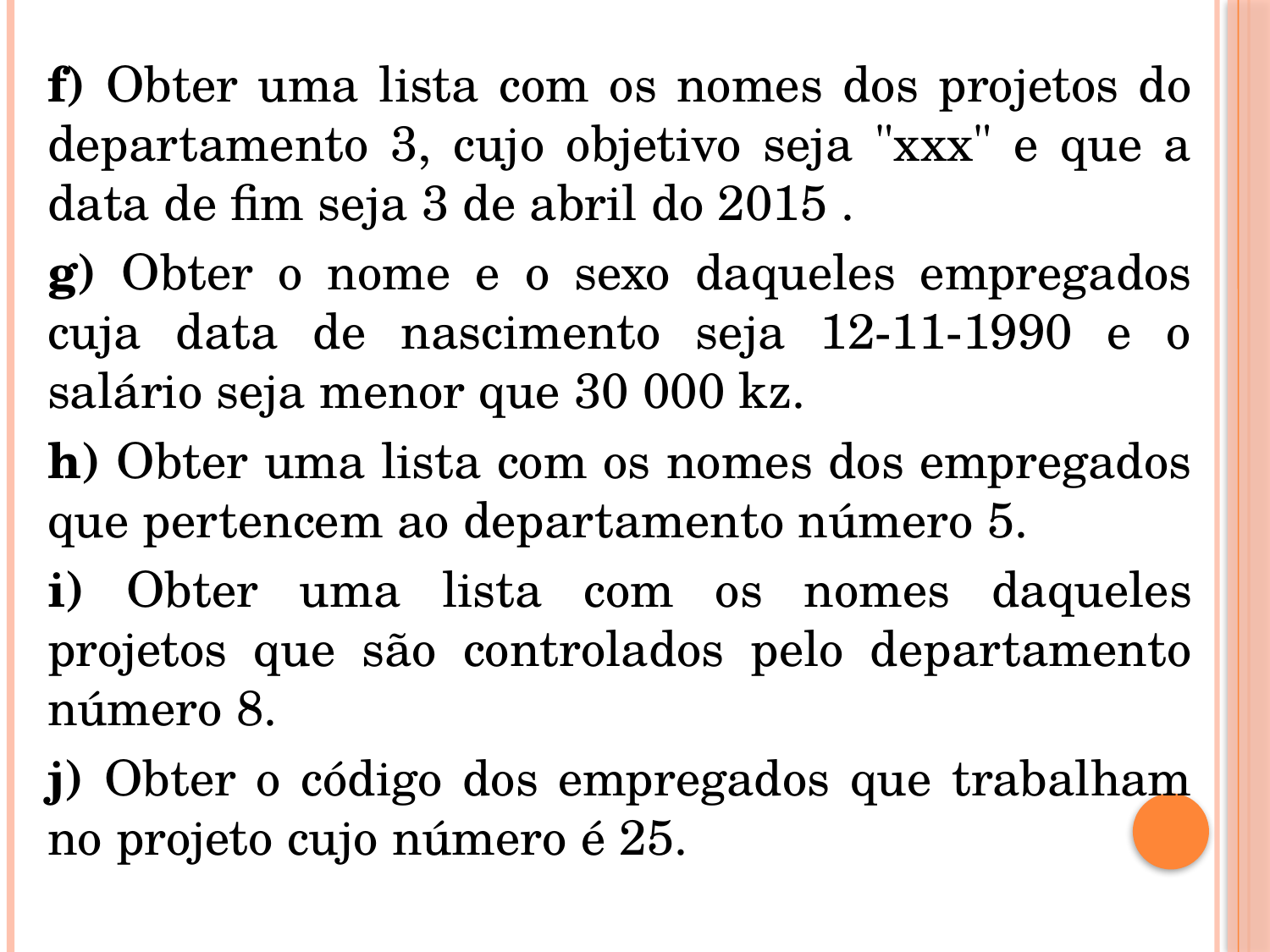

f) Obter uma lista com os nomes dos projetos do departamento 3, cujo objetivo seja "xxx" e que a data de fim seja 3 de abril do 2015 .
g) Obter o nome e o sexo daqueles empregados cuja data de nascimento seja 12-11-1990 e o salário seja menor que 30 000 kz.
h) Obter uma lista com os nomes dos empregados que pertencem ao departamento número 5.
i) Obter uma lista com os nomes daqueles projetos que são controlados pelo departamento número 8.
j) Obter o código dos empregados que trabalham no projeto cujo número é 25.